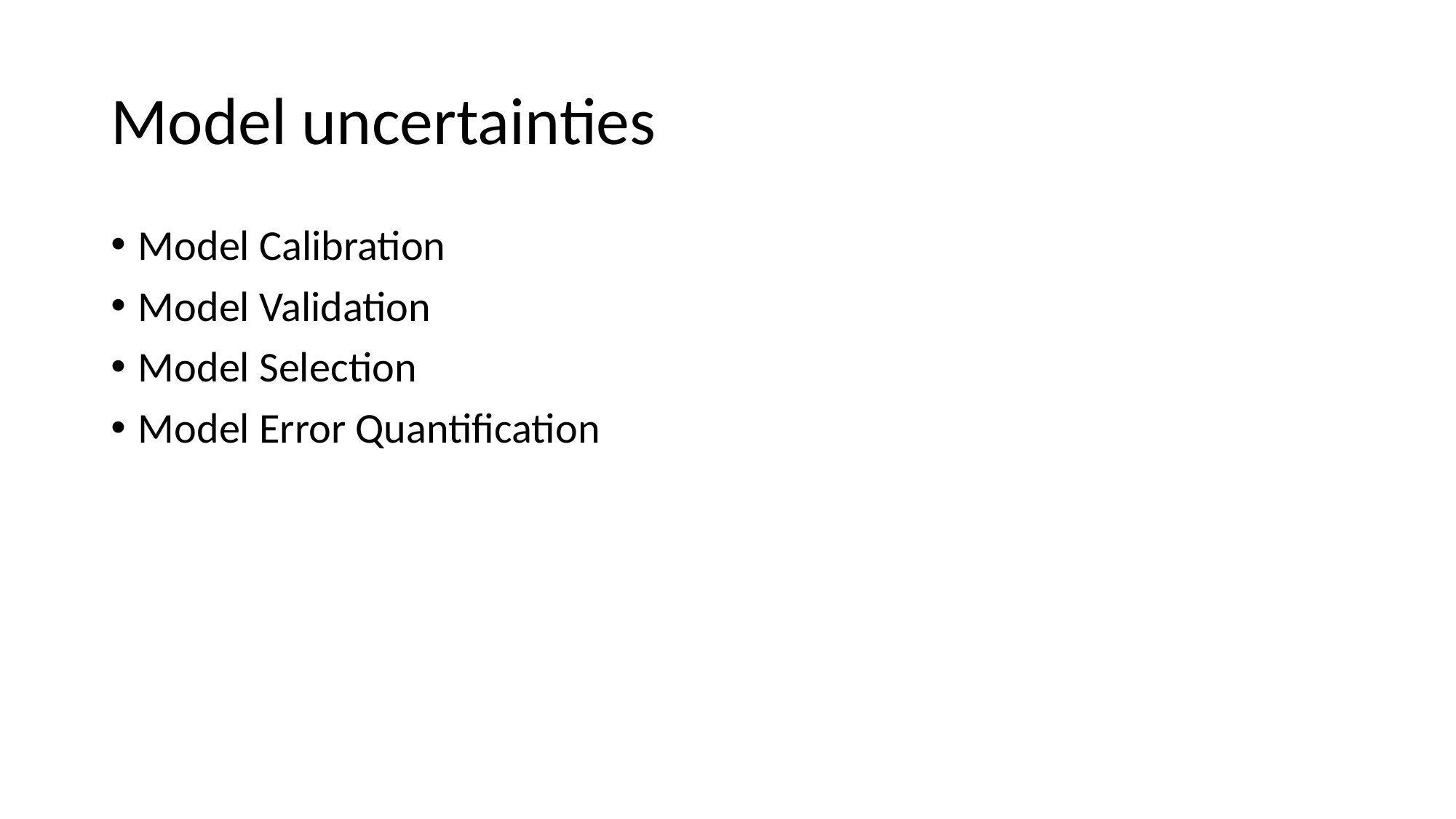

# Model uncertainties
Model Calibration
Model Validation
Model Selection
Model Error Quantification